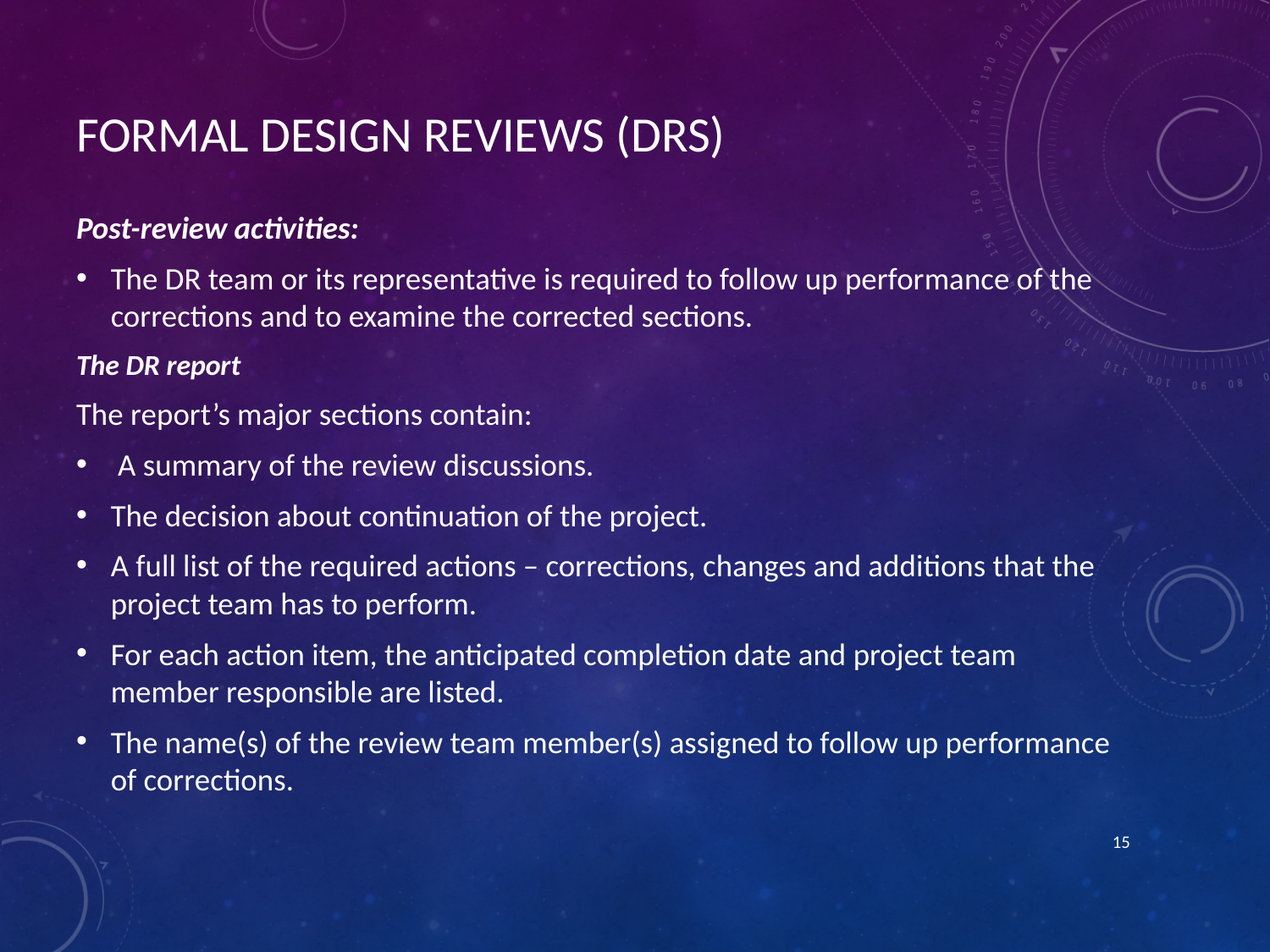

# Formal design Reviews (DRs)
Post-review activities:
The DR team or its representative is required to follow up performance of the corrections and to examine the corrected sections.
The DR report
The report’s major sections contain:
 A summary of the review discussions.
The decision about continuation of the project.
A full list of the required actions – corrections, changes and additions that the project team has to perform.
For each action item, the anticipated completion date and project team member responsible are listed.
The name(s) of the review team member(s) assigned to follow up performance of corrections.
15